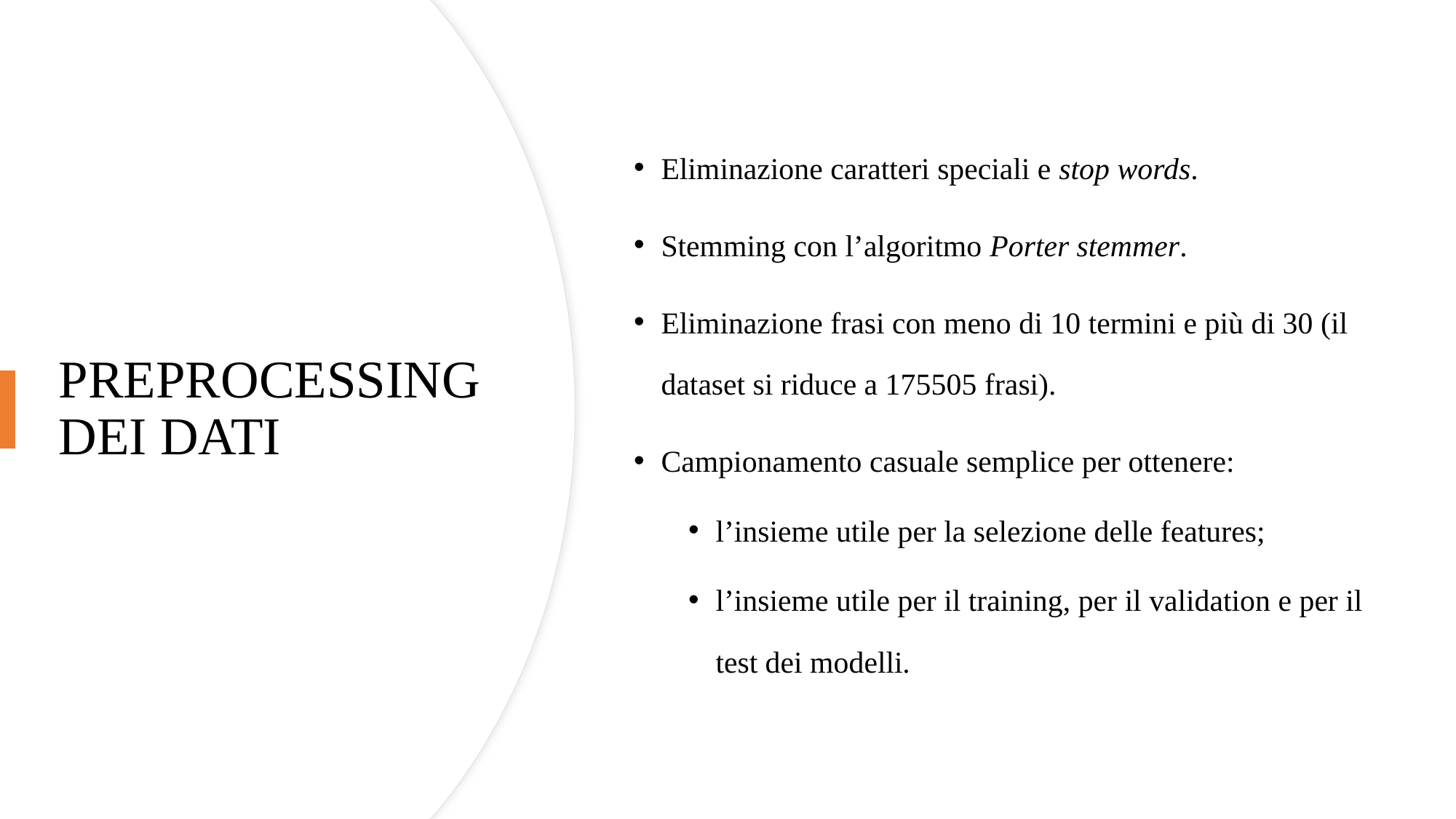

Eliminazione caratteri speciali e stop words.
Stemming con l’algoritmo Porter stemmer.
Eliminazione frasi con meno di 10 termini e più di 30 (il dataset si riduce a 175505 frasi).
Campionamento casuale semplice per ottenere:
l’insieme utile per la selezione delle features;
l’insieme utile per il training, per il validation e per il test dei modelli.
PREPROCESSING DEI DATI